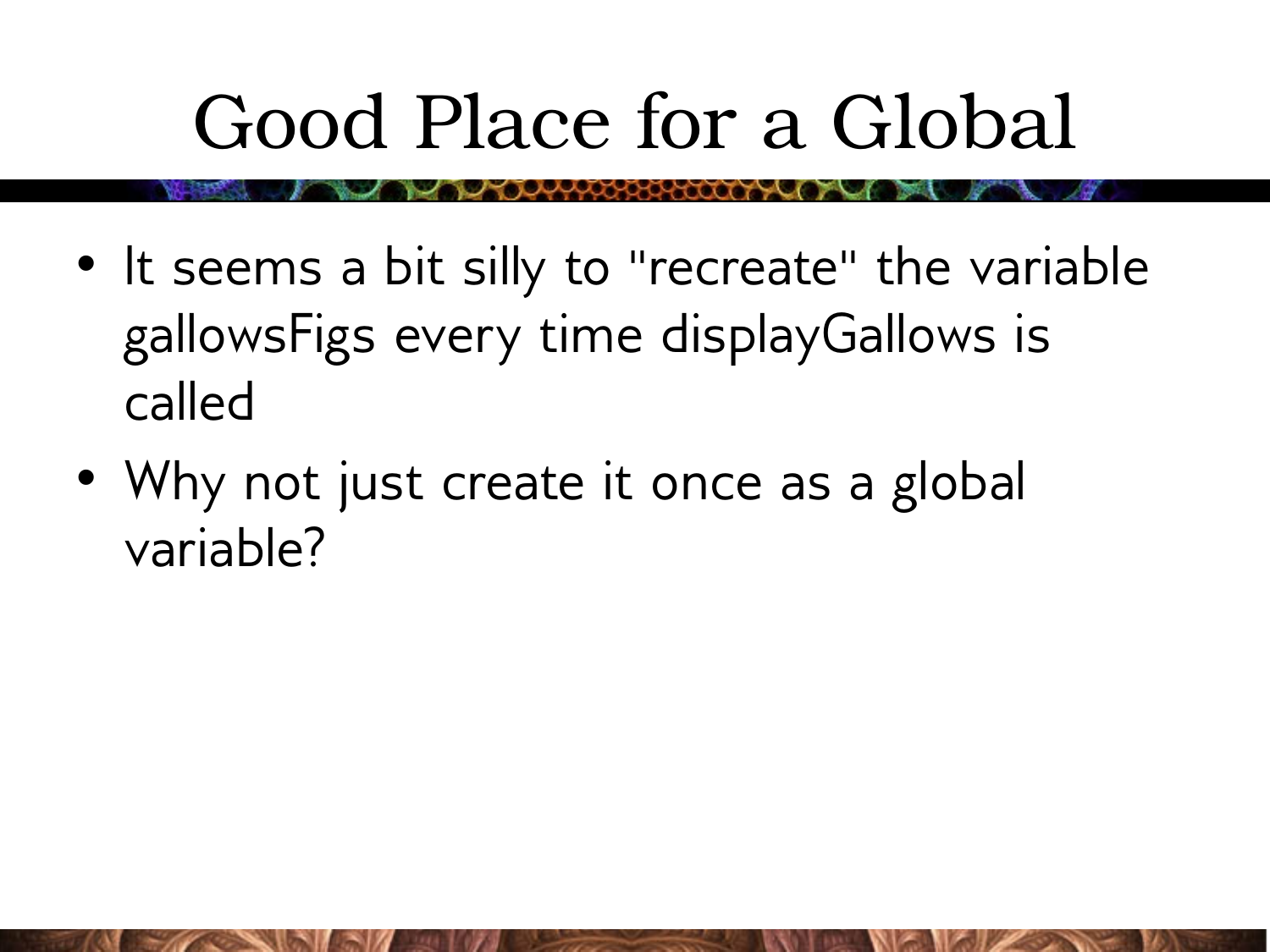

# Good Place for a Global
It seems a bit silly to "recreate" the variable gallowsFigs every time displayGallows is called
Why not just create it once as a global variable?